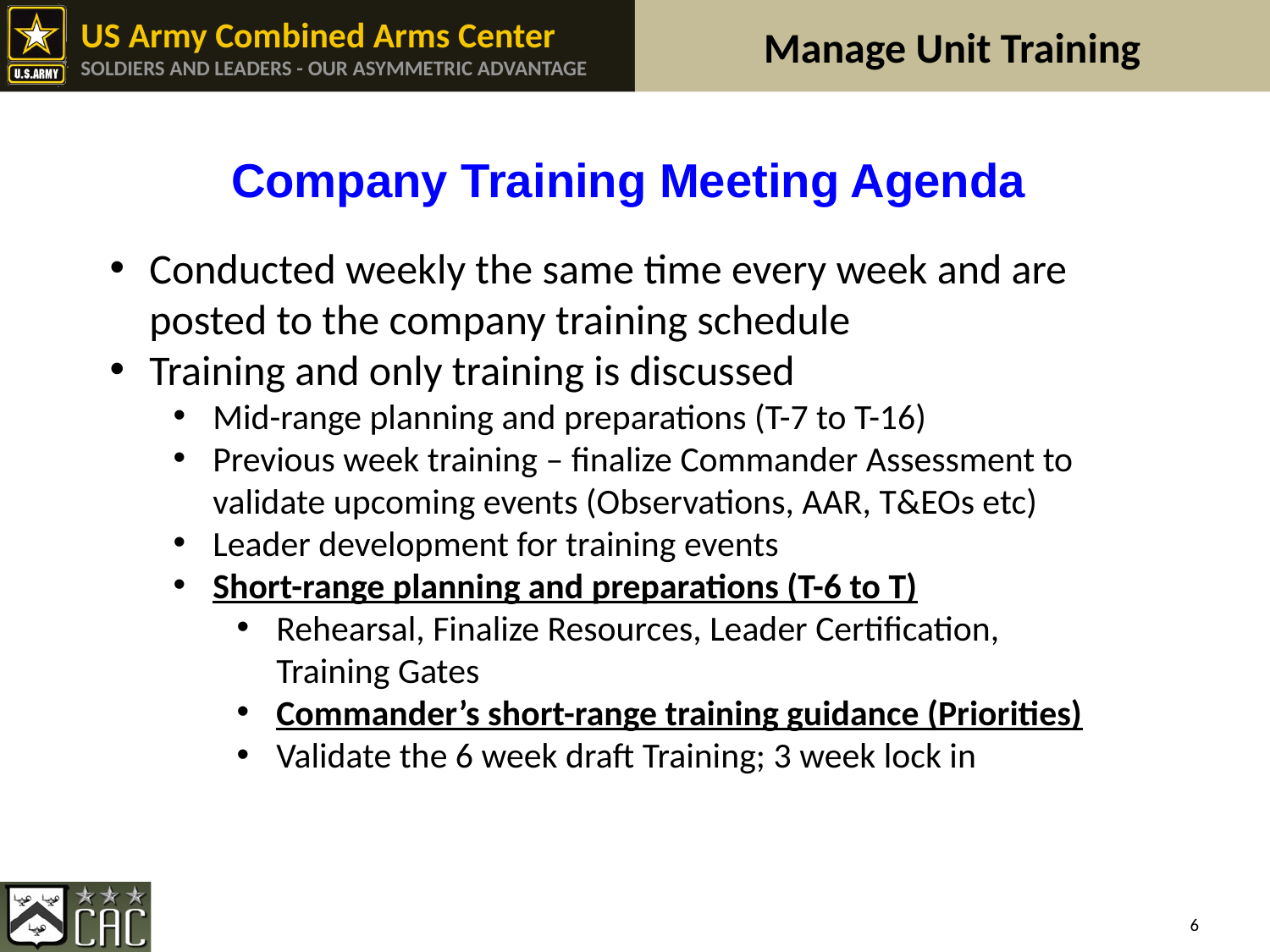

Company Training Meeting Agenda
Conducted weekly the same time every week and are posted to the company training schedule
Training and only training is discussed
Mid-range planning and preparations (T-7 to T-16)
Previous week training – finalize Commander Assessment to validate upcoming events (Observations, AAR, T&EOs etc)
Leader development for training events
Short-range planning and preparations (T-6 to T)
Rehearsal, Finalize Resources, Leader Certification, Training Gates
Commander’s short-range training guidance (Priorities)
Validate the 6 week draft Training; 3 week lock in
6